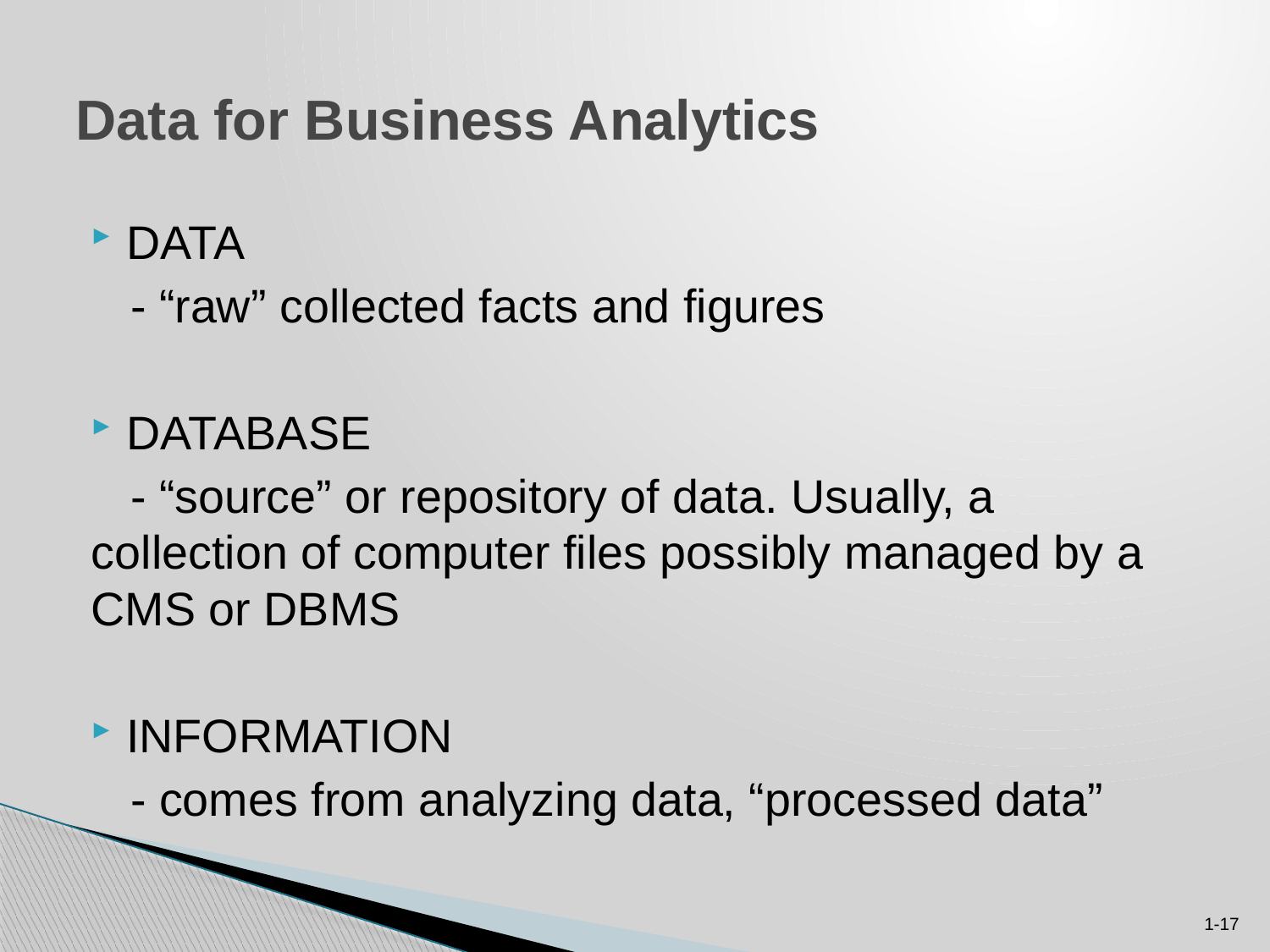

# Data for Business Analytics
DATA
   - “raw” collected facts and figures

DATABASE
   - “source” or repository of data. Usually, a collection of computer files possibly managed by a CMS or DBMS

INFORMATION
   - comes from analyzing data, “processed data”

1-17